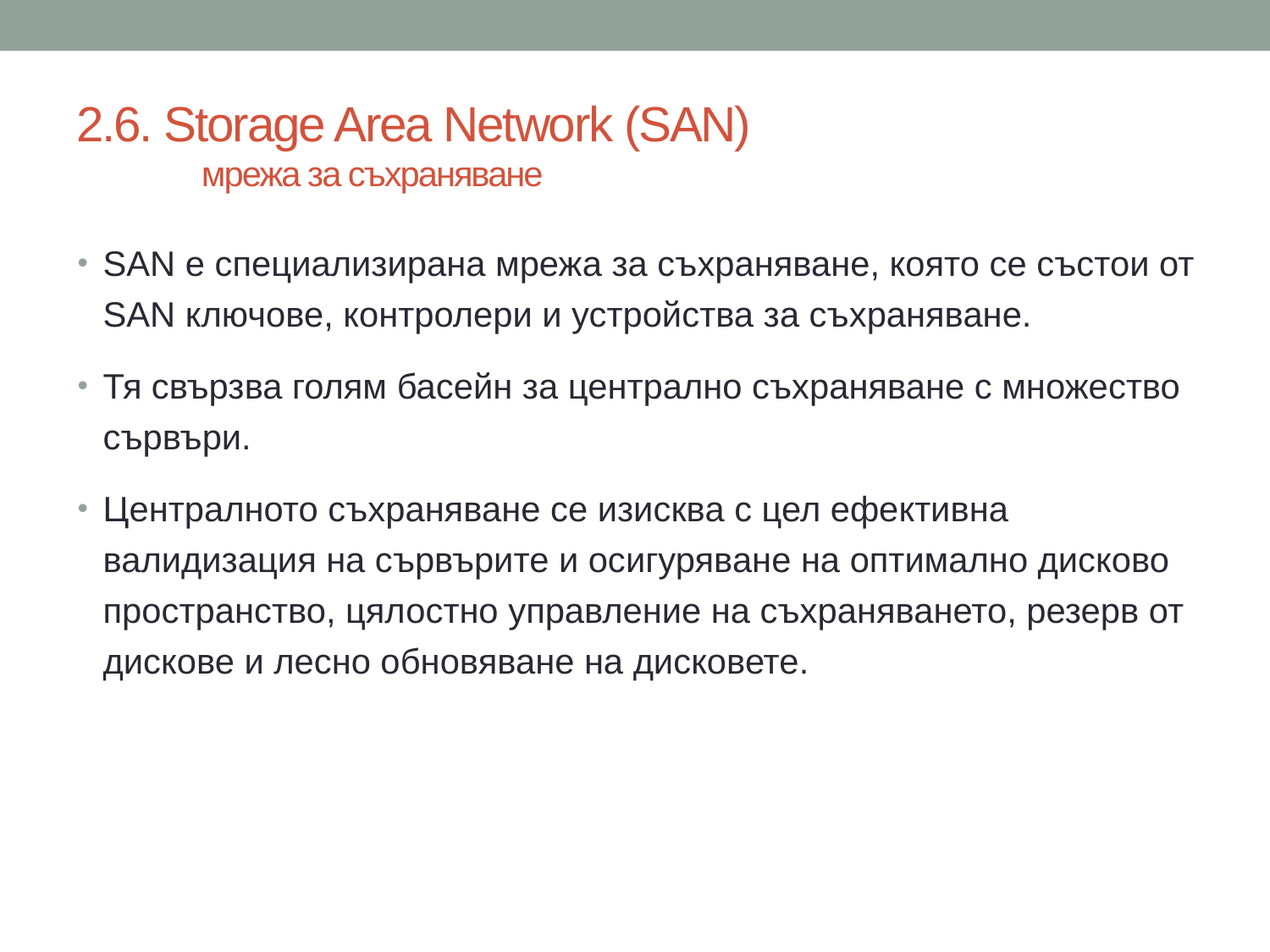

# 2.6. Storage Area Network (SAN) мрежа за съхраняване
SAN е специализирана мрежа за съхраняване, която се състои от SAN ключове, контролери и устройства за съхраняване.
Тя свързва голям басейн за централно съхраняване с множество сървъри.
Централното съхраняване се изисква с цел ефективна валидизация на сървърите и осигуряване на оптимално дисково пространство, цялостно управление на съхраняването, резерв от дискове и лесно обновяване на дисковете.